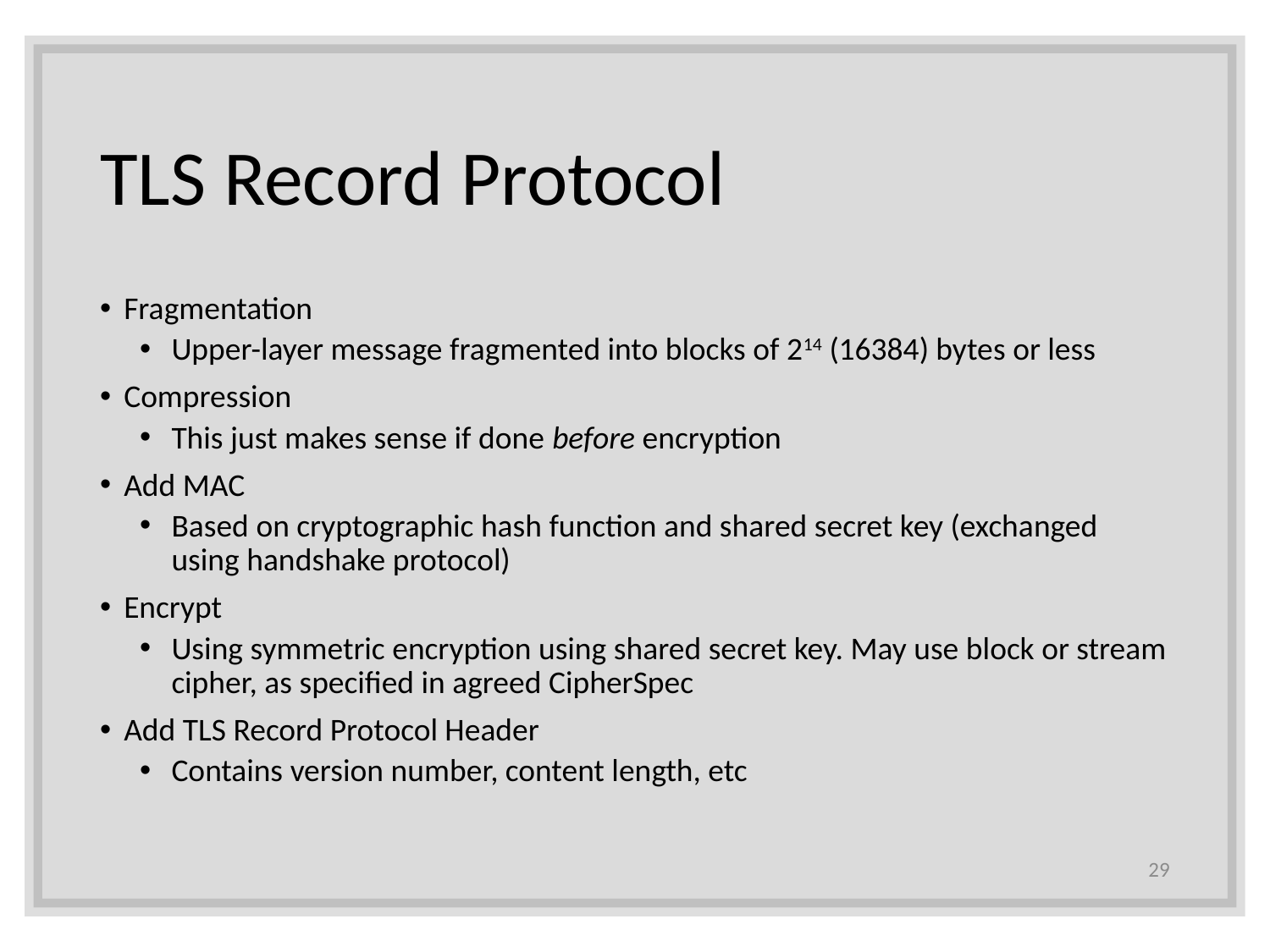

TLS Record Protocol
Fragmentation
Upper-layer message fragmented into blocks of 214 (16384) bytes or less
Compression
This just makes sense if done before encryption
Add MAC
Based on cryptographic hash function and shared secret key (exchanged using handshake protocol)
Encrypt
Using symmetric encryption using shared secret key. May use block or stream cipher, as specified in agreed CipherSpec
Add TLS Record Protocol Header
Contains version number, content length, etc
29